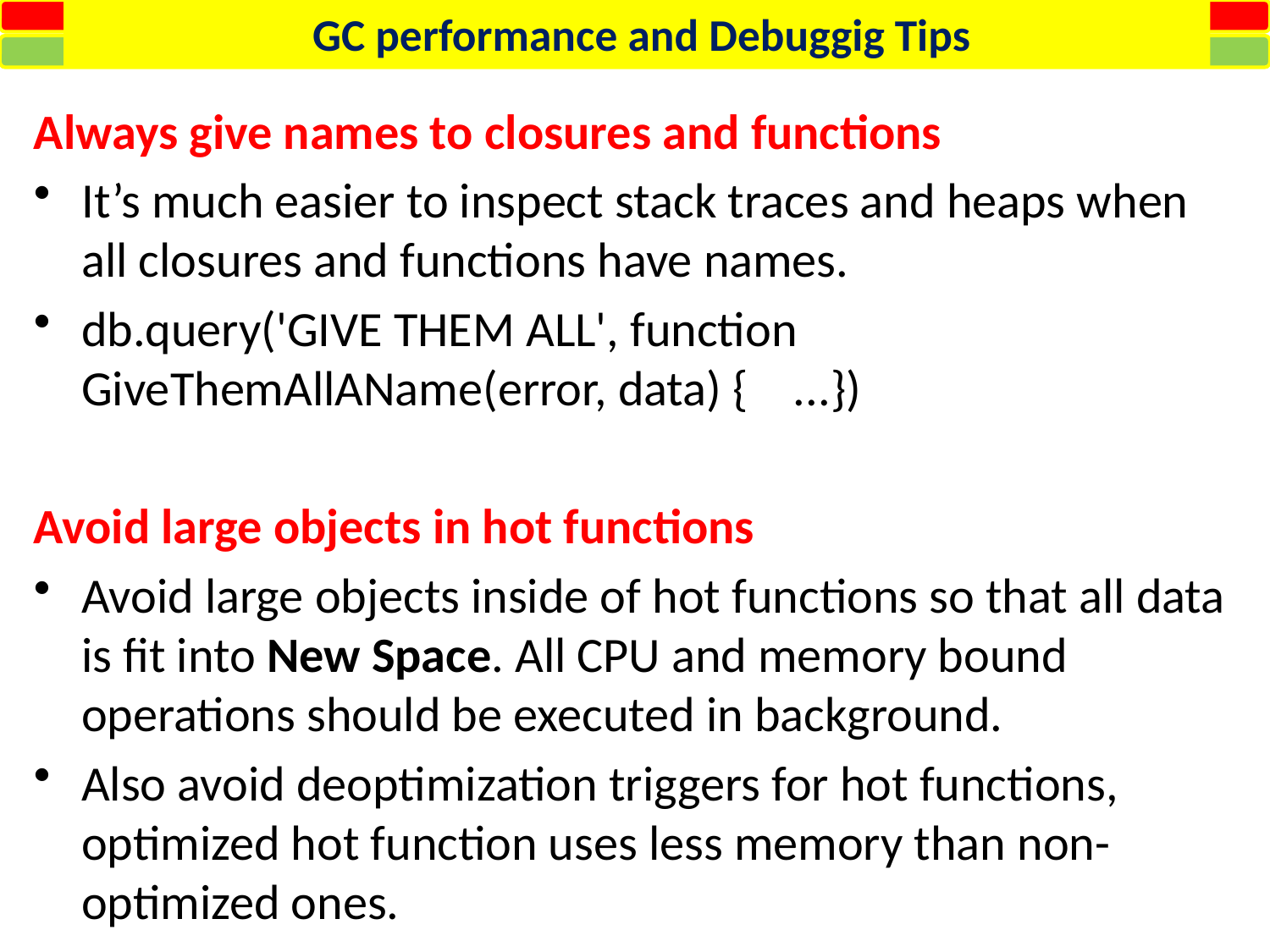

GC performance and Debuggig Tips

Always give names to closures and functions
It’s much easier to inspect stack traces and heaps when all closures and functions have names.
db.query('GIVE THEM ALL', function GiveThemAllAName(error, data) {    ...})

Avoid large objects in hot functions
Avoid large objects inside of hot functions so that all data is fit into New Space. All CPU and memory bound operations should be executed in background.
Also avoid deoptimization triggers for hot functions, optimized hot function uses less memory than non-optimized ones.